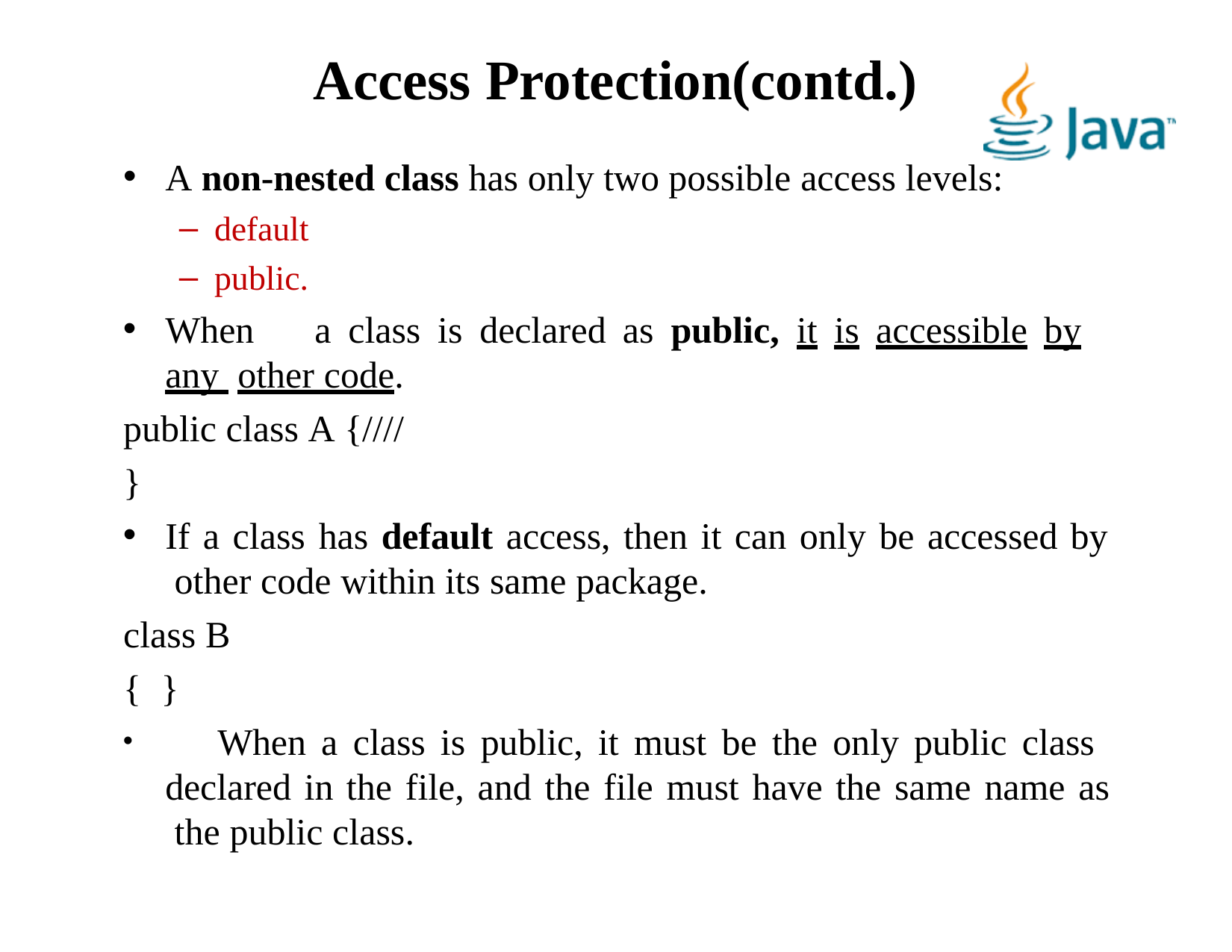

# Access Protection(contd.)
A non-nested class has only two possible access levels:
default
public.
When	a	class	is	declared	as	public,	it	is	accessible	by	any  other code.
public class A {////
}
If a class has default access, then it can only be accessed by  other code within its same package.
class B
{	}
	When a class is public, it must be the only public class  declared in the file, and the file must have the same name as  the public class.